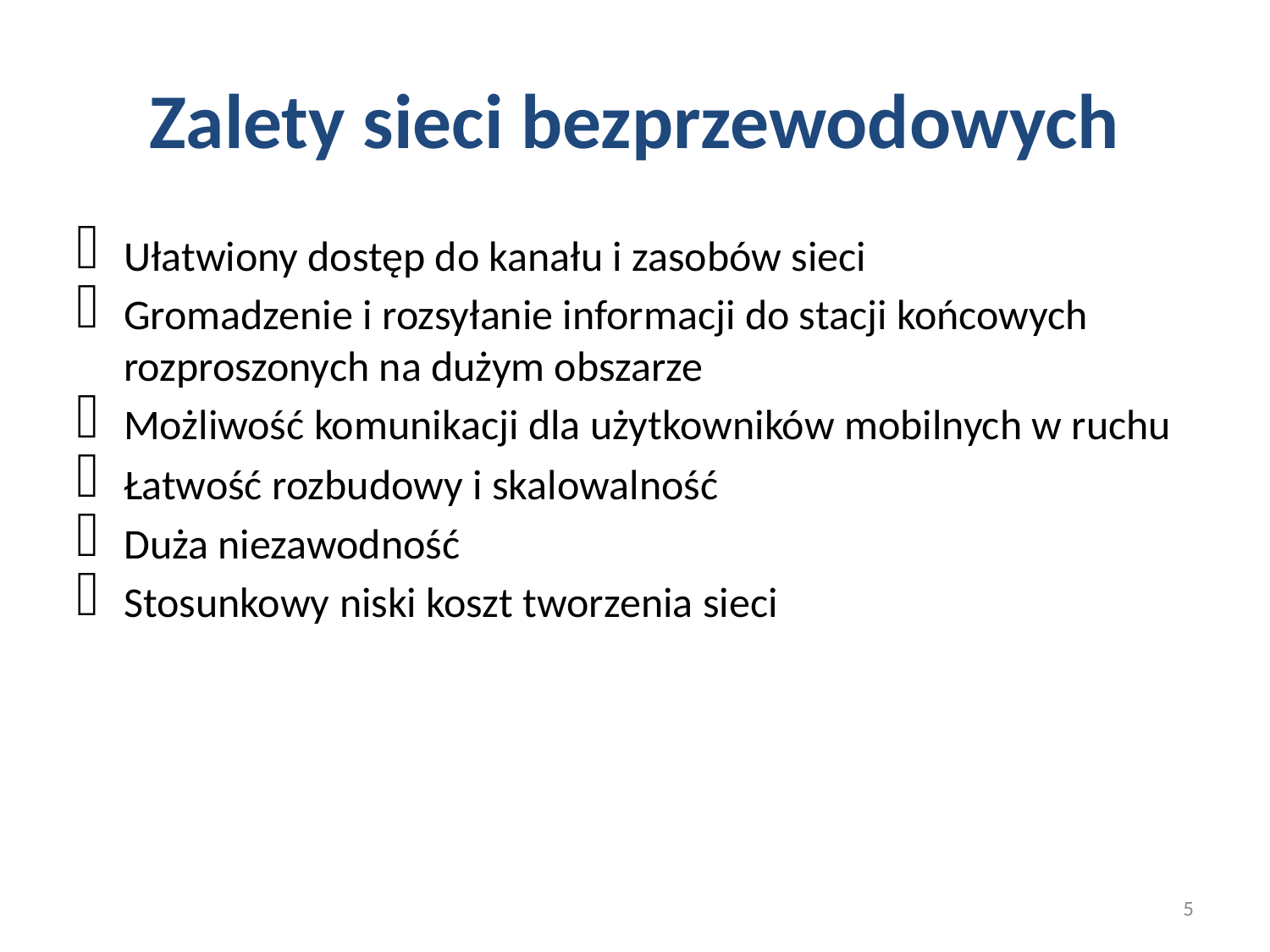

# Zalety sieci bezprzewodowych
Ułatwiony dostęp do kanału i zasobów sieci
Gromadzenie i rozsyłanie informacji do stacji końcowych rozproszonych na dużym obszarze
Możliwość komunikacji dla użytkowników mobilnych w ruchu
Łatwość rozbudowy i skalowalność
Duża niezawodność
Stosunkowy niski koszt tworzenia sieci

5